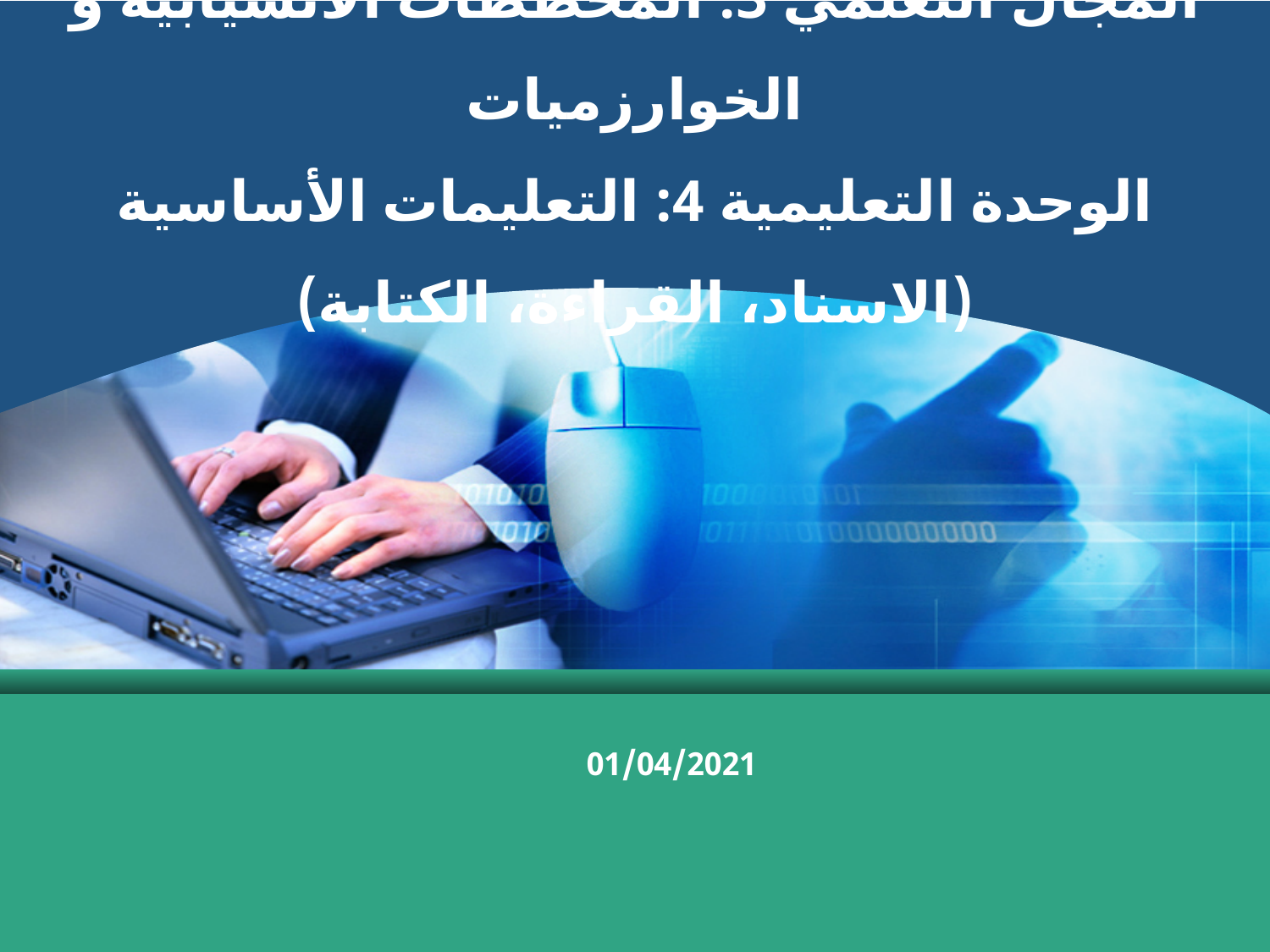

# المجال التعلمي 3: المخططات الانسيابية و الخوارزميات الوحدة التعليمية 4: التعليمات الأساسية (الاسناد، القراءة، الكتابة)
01/04/2021